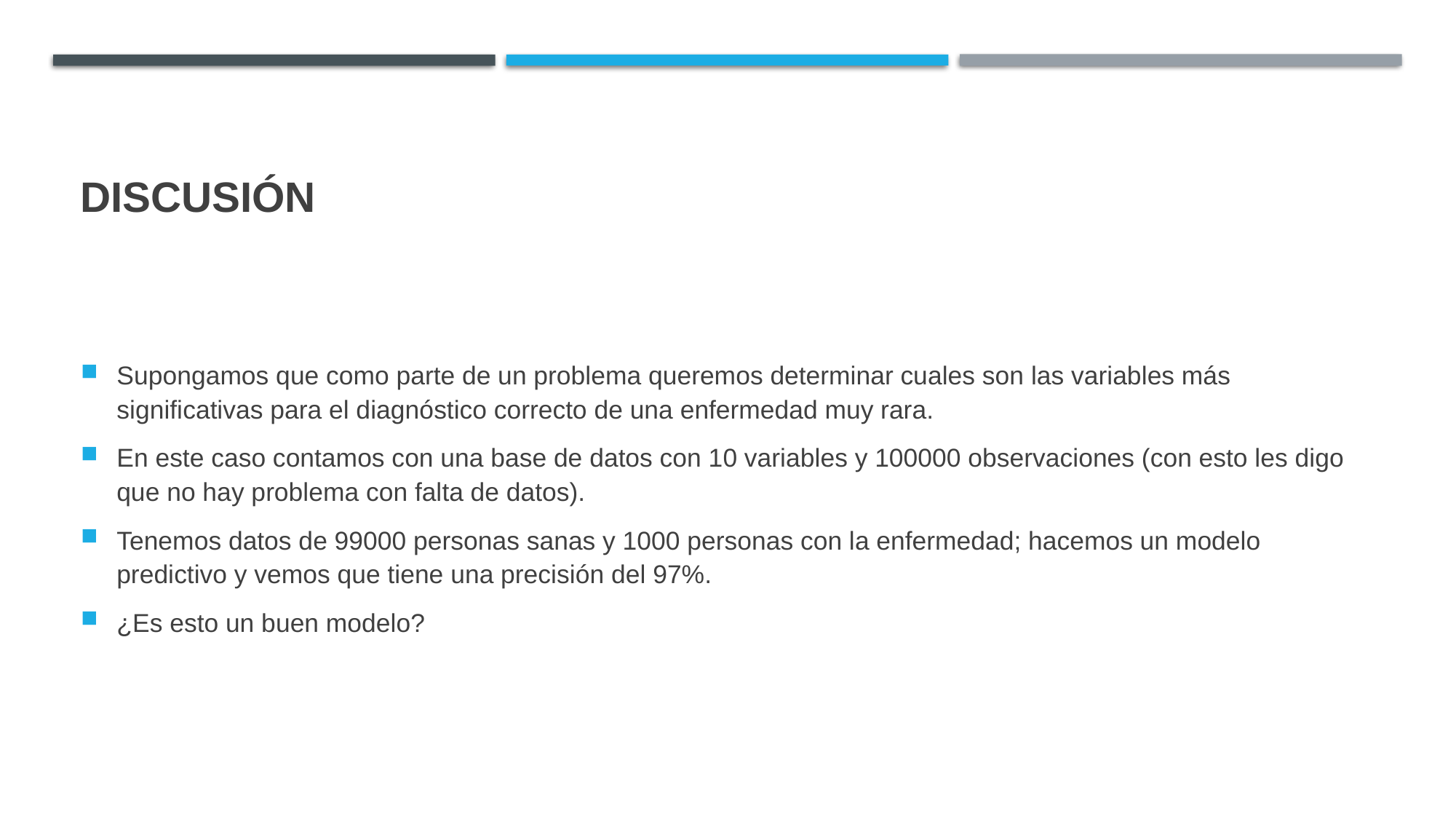

# Discusión
Supongamos que como parte de un problema queremos determinar cuales son las variables más significativas para el diagnóstico correcto de una enfermedad muy rara.
En este caso contamos con una base de datos con 10 variables y 100000 observaciones (con esto les digo que no hay problema con falta de datos).
Tenemos datos de 99000 personas sanas y 1000 personas con la enfermedad; hacemos un modelo predictivo y vemos que tiene una precisión del 97%.
¿Es esto un buen modelo?